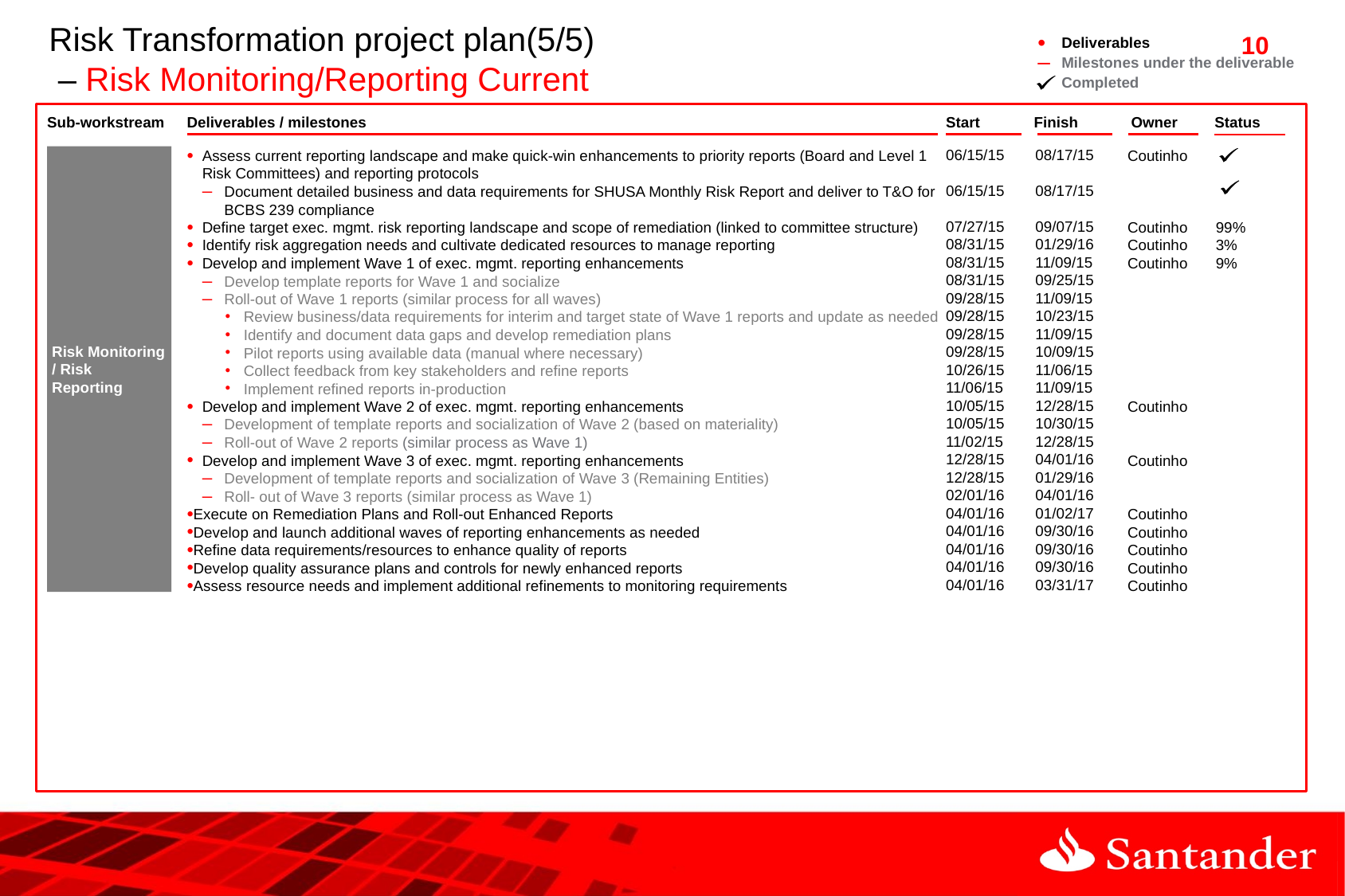

# Risk Transformation project plan(5/5) – Risk Monitoring/Reporting Current
Deliverables
Milestones under the deliverable
Completed

Sub-workstream
Deliverables / milestones
Start
Finish
Owner
Status
06/15/15

06/15/15

07/27/15
08/31/15
08/31/15
08/31/15
09/28/15
09/28/15
09/28/15
09/28/15
10/26/15
11/06/15
10/05/15
10/05/15
11/02/15
12/28/15
12/28/15
02/01/16
04/01/16
04/01/16
04/01/16
04/01/16
04/01/16
08/17/15

08/17/15

09/07/15
01/29/16
11/09/15
09/25/15
11/09/15
10/23/15
11/09/15
10/09/15
11/06/15
11/09/15
12/28/15
10/30/15
12/28/15
04/01/16
01/29/16
04/01/16
01/02/17
09/30/16
09/30/16
09/30/16
03/31/17
Risk Monitoring / Risk Reporting
Assess current reporting landscape and make quick-win enhancements to priority reports (Board and Level 1 Risk Committees) and reporting protocols
Document detailed business and data requirements for SHUSA Monthly Risk Report and deliver to T&O for BCBS 239 compliance
Define target exec. mgmt. risk reporting landscape and scope of remediation (linked to committee structure)
Identify risk aggregation needs and cultivate dedicated resources to manage reporting
Develop and implement Wave 1 of exec. mgmt. reporting enhancements
Develop template reports for Wave 1 and socialize
Roll-out of Wave 1 reports (similar process for all waves)
Review business/data requirements for interim and target state of Wave 1 reports and update as needed
Identify and document data gaps and develop remediation plans
Pilot reports using available data (manual where necessary)
Collect feedback from key stakeholders and refine reports
Implement refined reports in-production
Develop and implement Wave 2 of exec. mgmt. reporting enhancements
Development of template reports and socialization of Wave 2 (based on materiality)
Roll-out of Wave 2 reports (similar process as Wave 1)
Develop and implement Wave 3 of exec. mgmt. reporting enhancements
Development of template reports and socialization of Wave 3 (Remaining Entities)
Roll- out of Wave 3 reports (similar process as Wave 1)
Execute on Remediation Plans and Roll-out Enhanced Reports
Develop and launch additional waves of reporting enhancements as needed
Refine data requirements/resources to enhance quality of reports
Develop quality assurance plans and controls for newly enhanced reports
Assess resource needs and implement additional refinements to monitoring requirements
Coutinho

Coutinho
Coutinho
Coutinho

Coutinho

Coutinho

Coutinho
Coutinho
Coutinho
Coutinho
Coutinho

99%
3%
9%